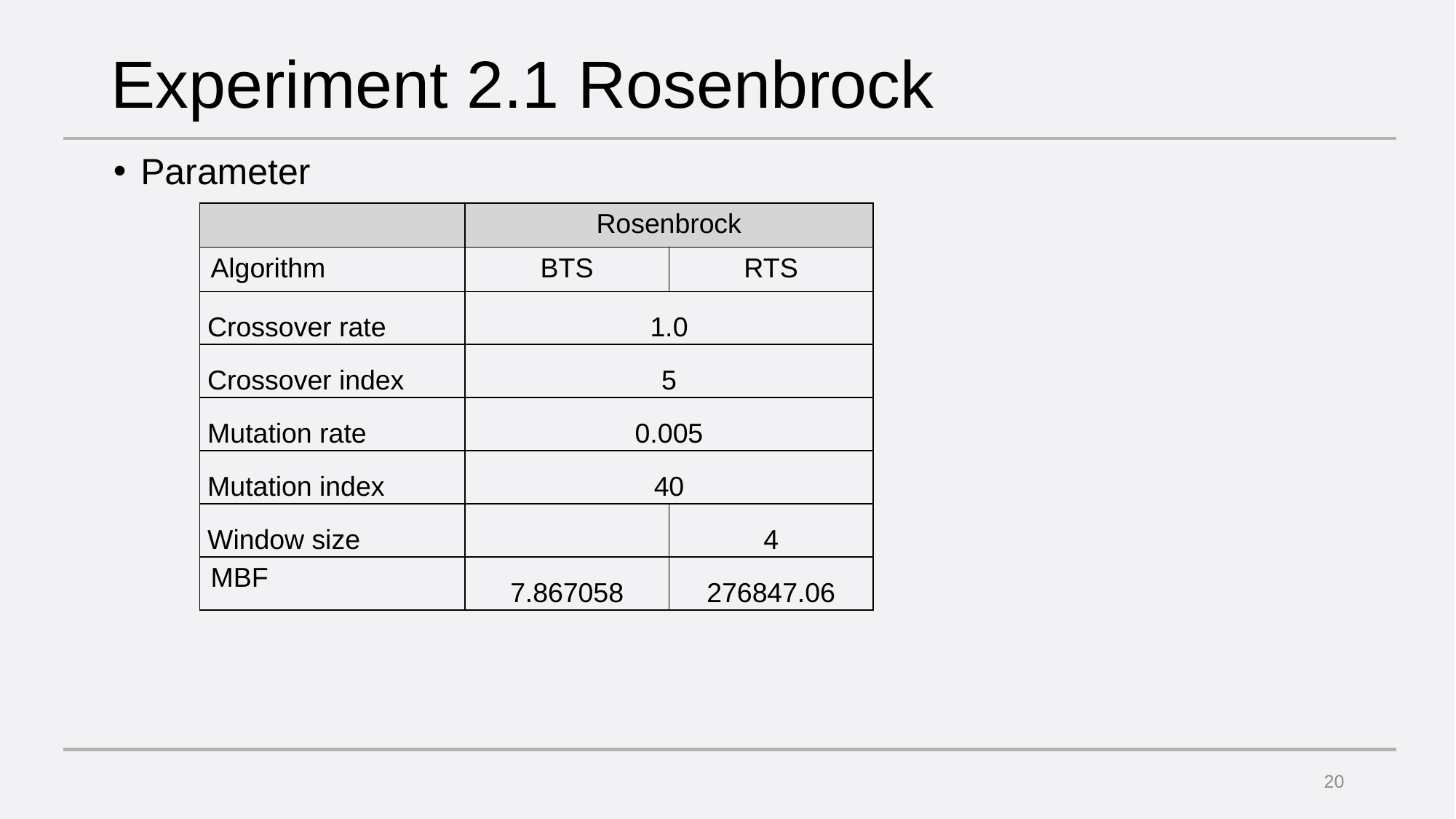

# Experiment 2.1 Rosenbrock
Parameter
|  | Rosenbrock |  |
| --- | --- | --- |
| Algorithm | BTS | RTS |
| Crossover rate | 1.0 |  |
| Crossover index | 5 |  |
| Mutation rate | 0.005 |  |
| Mutation index | 40 |  |
| Window size |  | 4 |
| MBF | 7.867058 | 276847.06 |
20